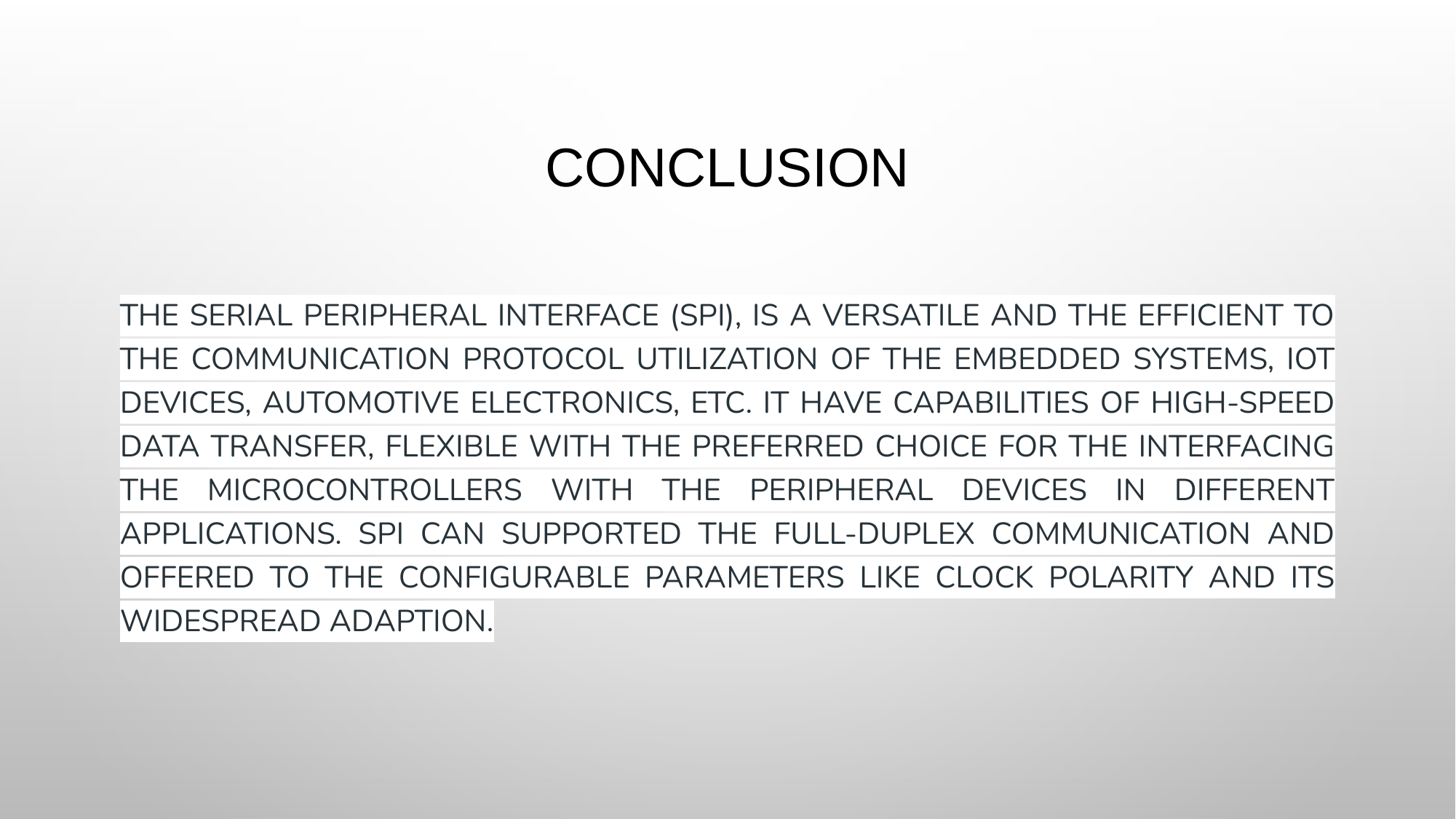

# CONCLUSION
The Serial Peripheral Interface (SPI), is a versatile and the efficient to the communication protocol utilization of the embedded systems, IoT devices, automotive electronics, etc. It have capabilities of high-speed data transfer, flexible with the preferred choice for the interfacing the microcontrollers with the peripheral devices in different applications. SPI can supported the full-duplex communication and offered to the configurable parameters like clock polarity and its widespread adaption.